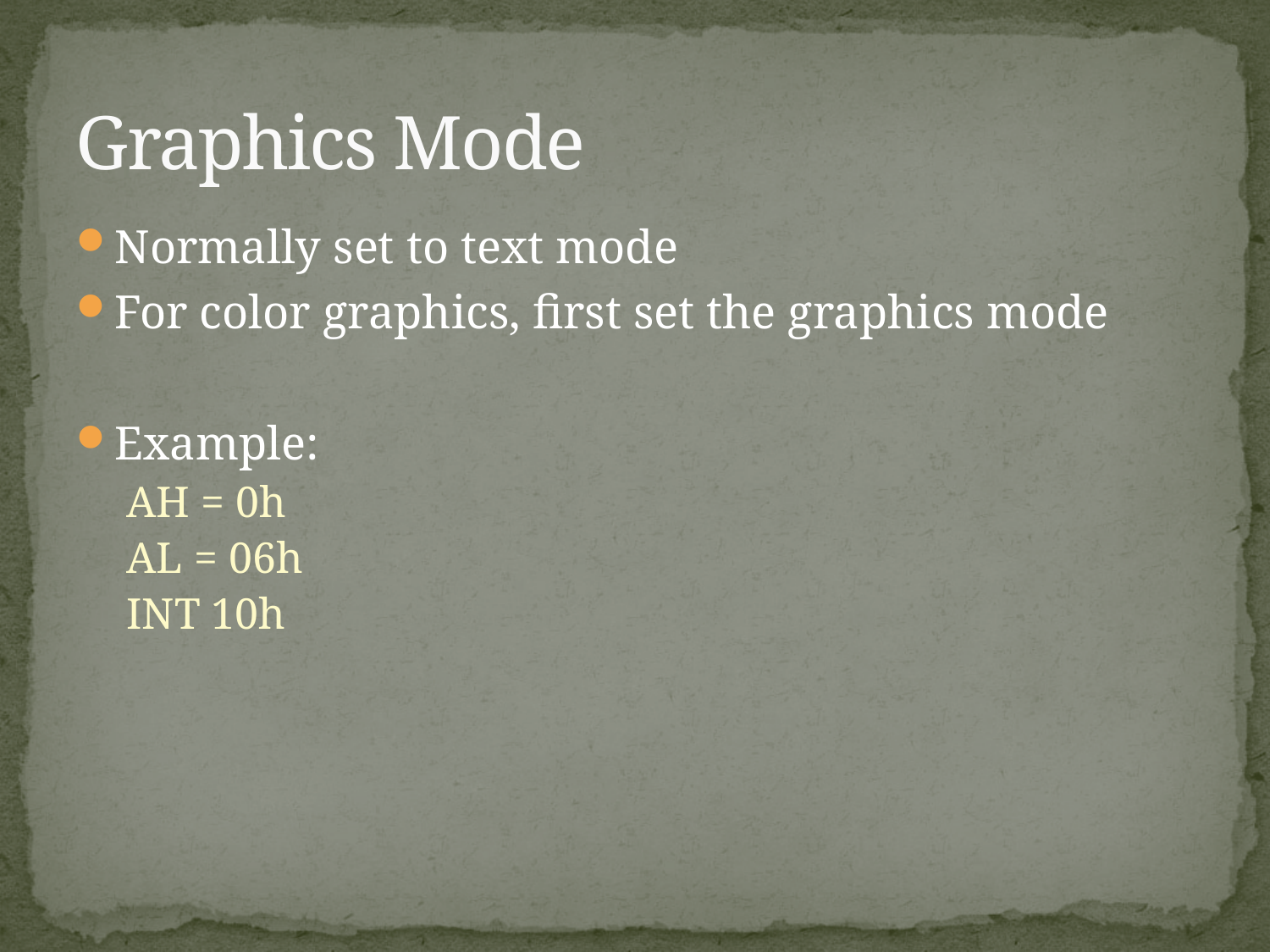

# Graphics Mode
Normally set to text mode
For color graphics, first set the graphics mode

Example:
AH = 0h
AL = 06h
INT 10h